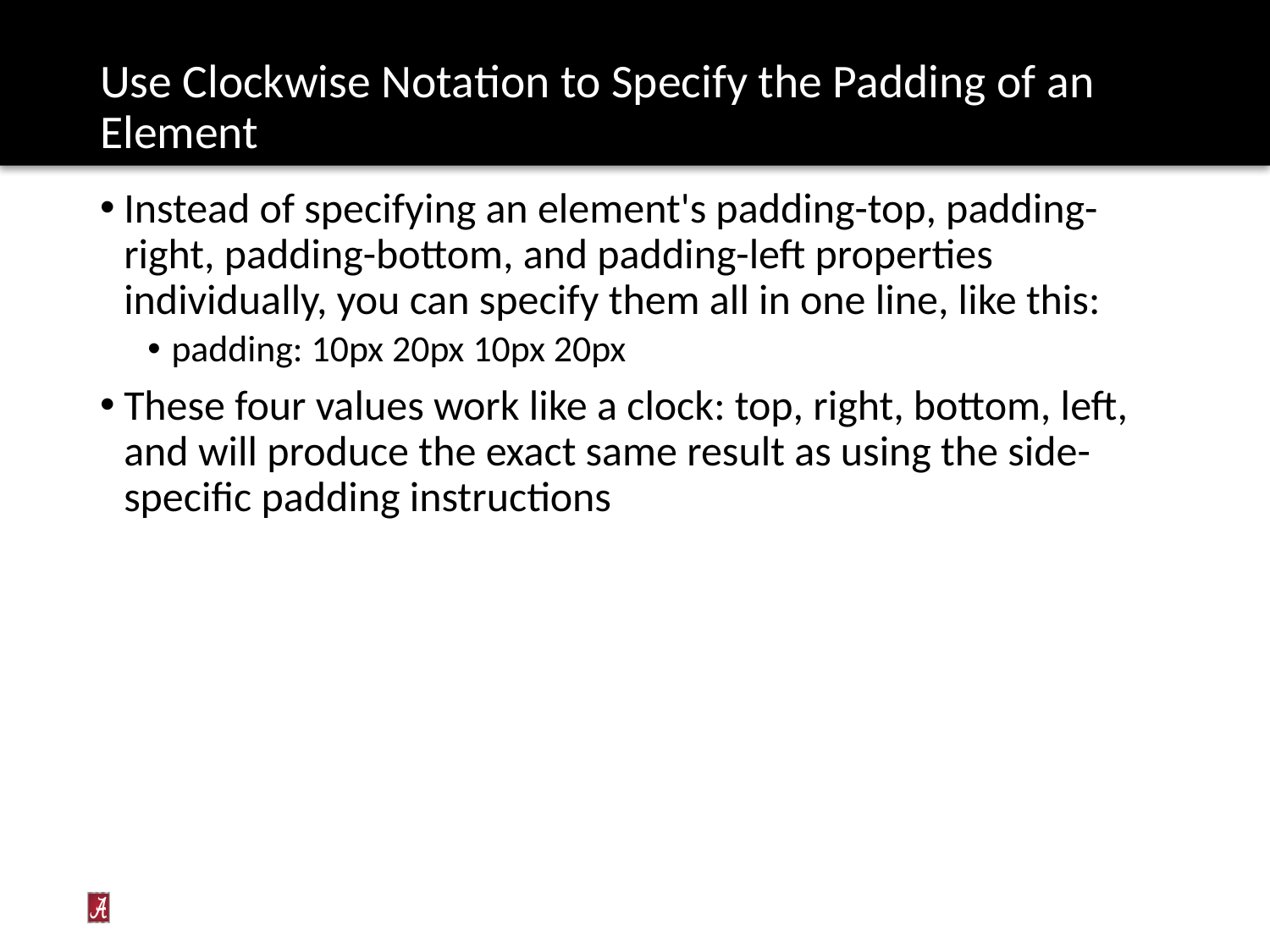

# Use Clockwise Notation to Specify the Padding of an Element
Instead of specifying an element's padding-top, padding-right, padding-bottom, and padding-left properties individually, you can specify them all in one line, like this:
padding: 10px 20px 10px 20px
These four values work like a clock: top, right, bottom, left, and will produce the exact same result as using the side-specific padding instructions